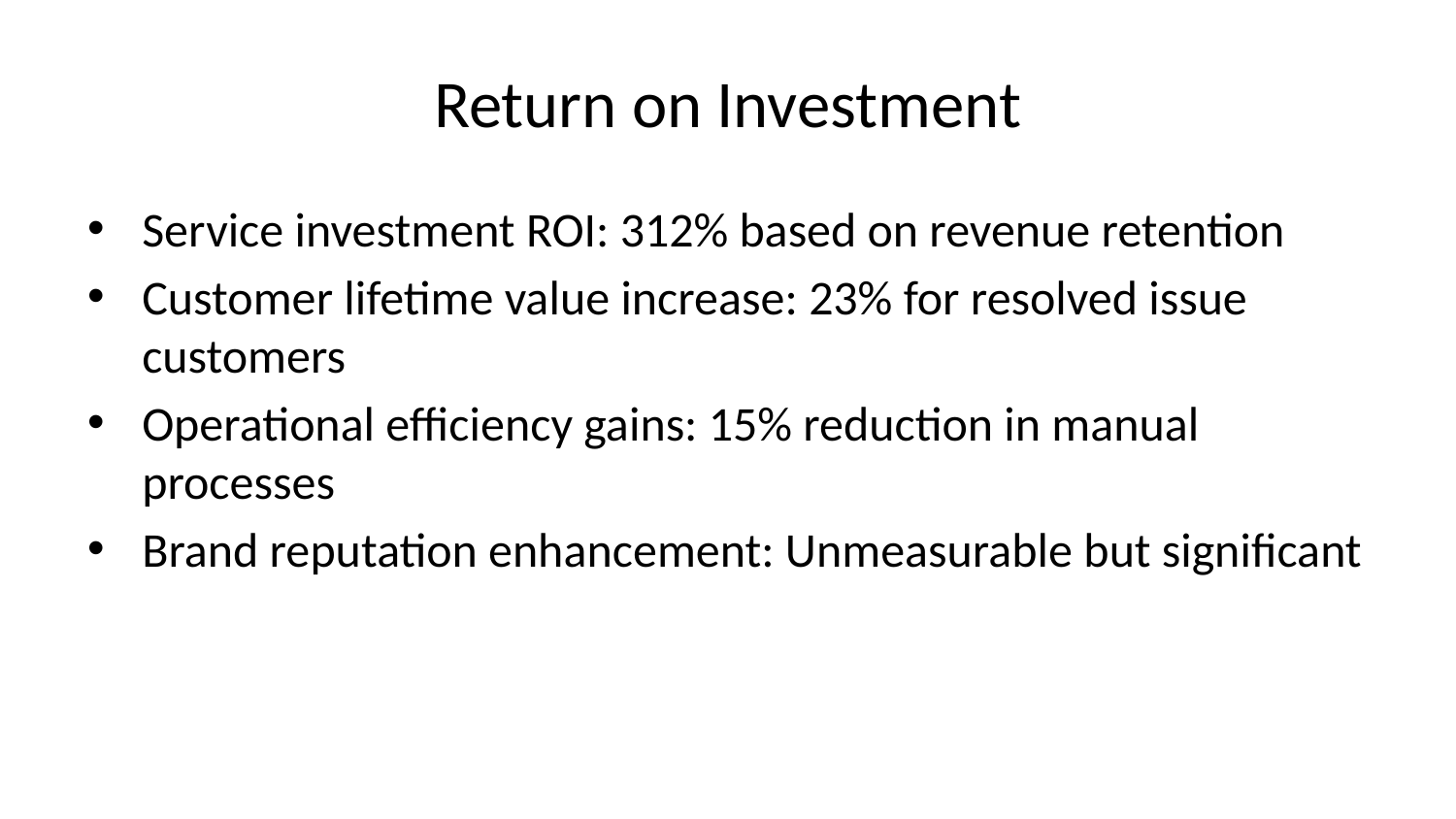

# Return on Investment
Service investment ROI: 312% based on revenue retention
Customer lifetime value increase: 23% for resolved issue customers
Operational efficiency gains: 15% reduction in manual processes
Brand reputation enhancement: Unmeasurable but significant